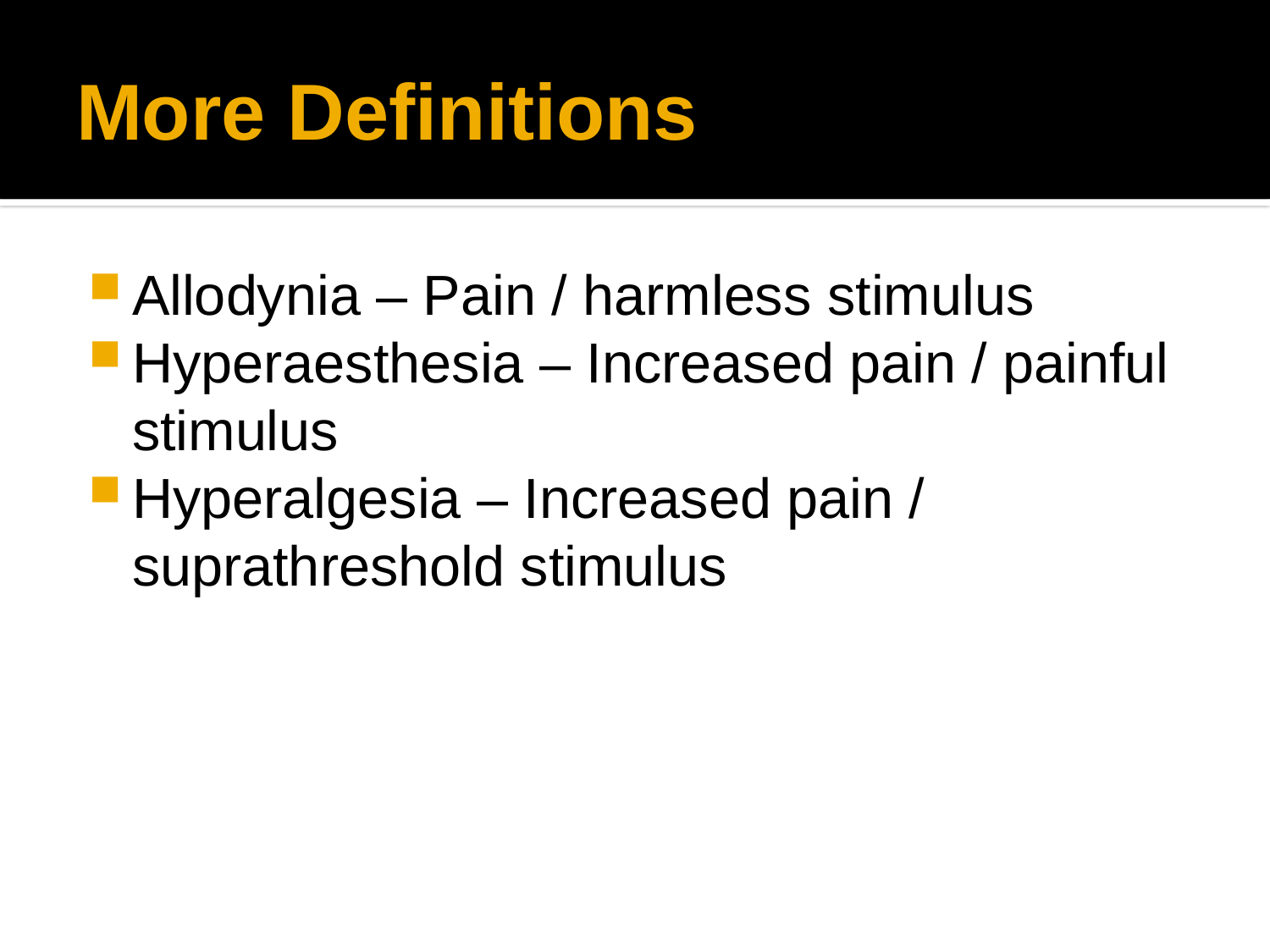

# More Definitions
Allodynia – Pain / harmless stimulus
Hyperaesthesia – Increased pain / painful stimulus
Hyperalgesia – Increased pain / suprathreshold stimulus